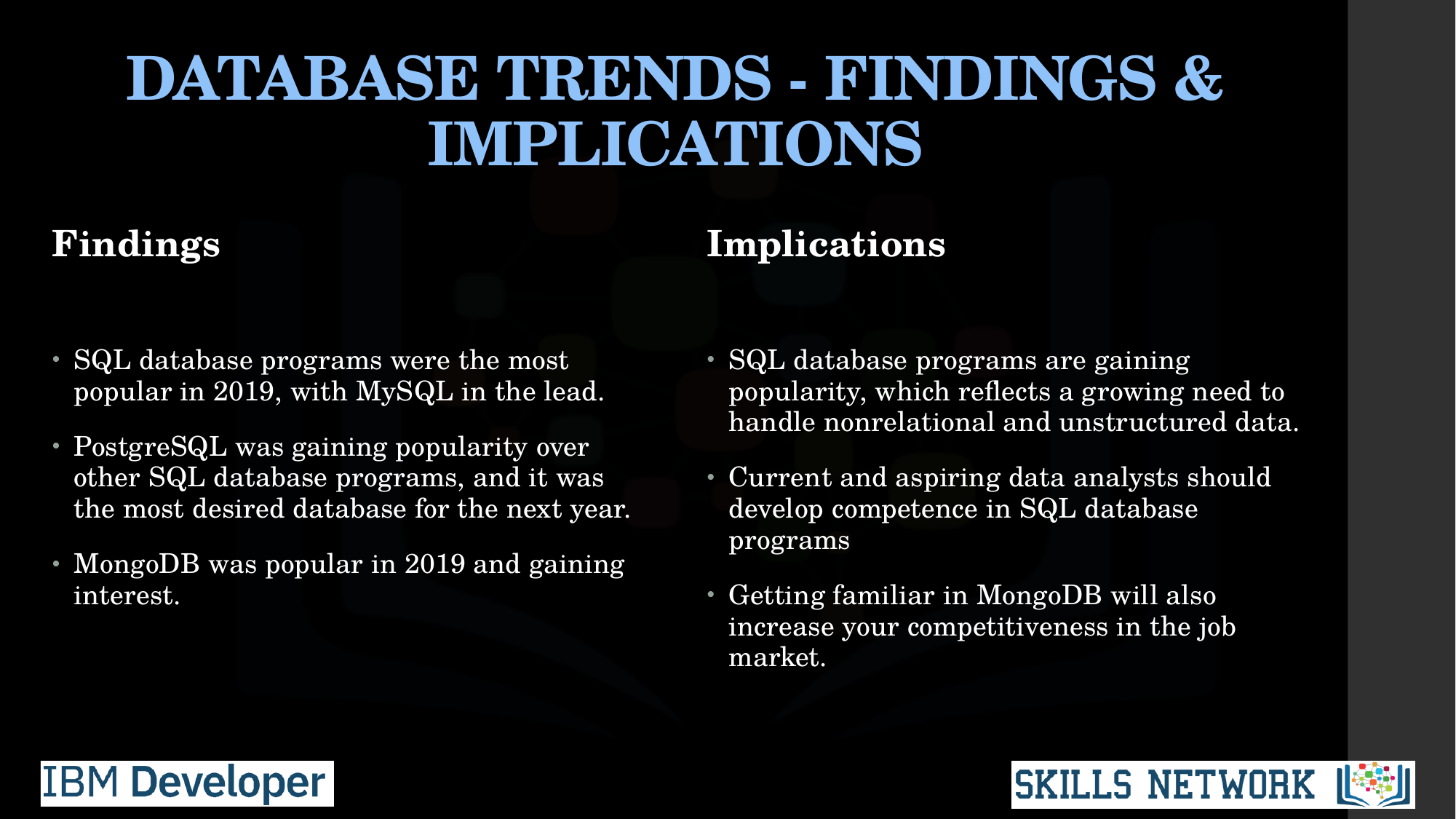

# DATABASE TRENDS - FINDINGS & IMPLICATIONS
Findings

SQL database programs were the most popular in 2019, with MySQL in the lead.
PostgreSQL was gaining popularity over other SQL database programs, and it was the most desired database for the next year.
MongoDB was popular in 2019 and gaining interest.
Implications

SQL database programs are gaining popularity, which reflects a growing need to handle nonrelational and unstructured data.
Current and aspiring data analysts should develop competence in SQL database programs
Getting familiar in MongoDB will also increase your competitiveness in the job market.